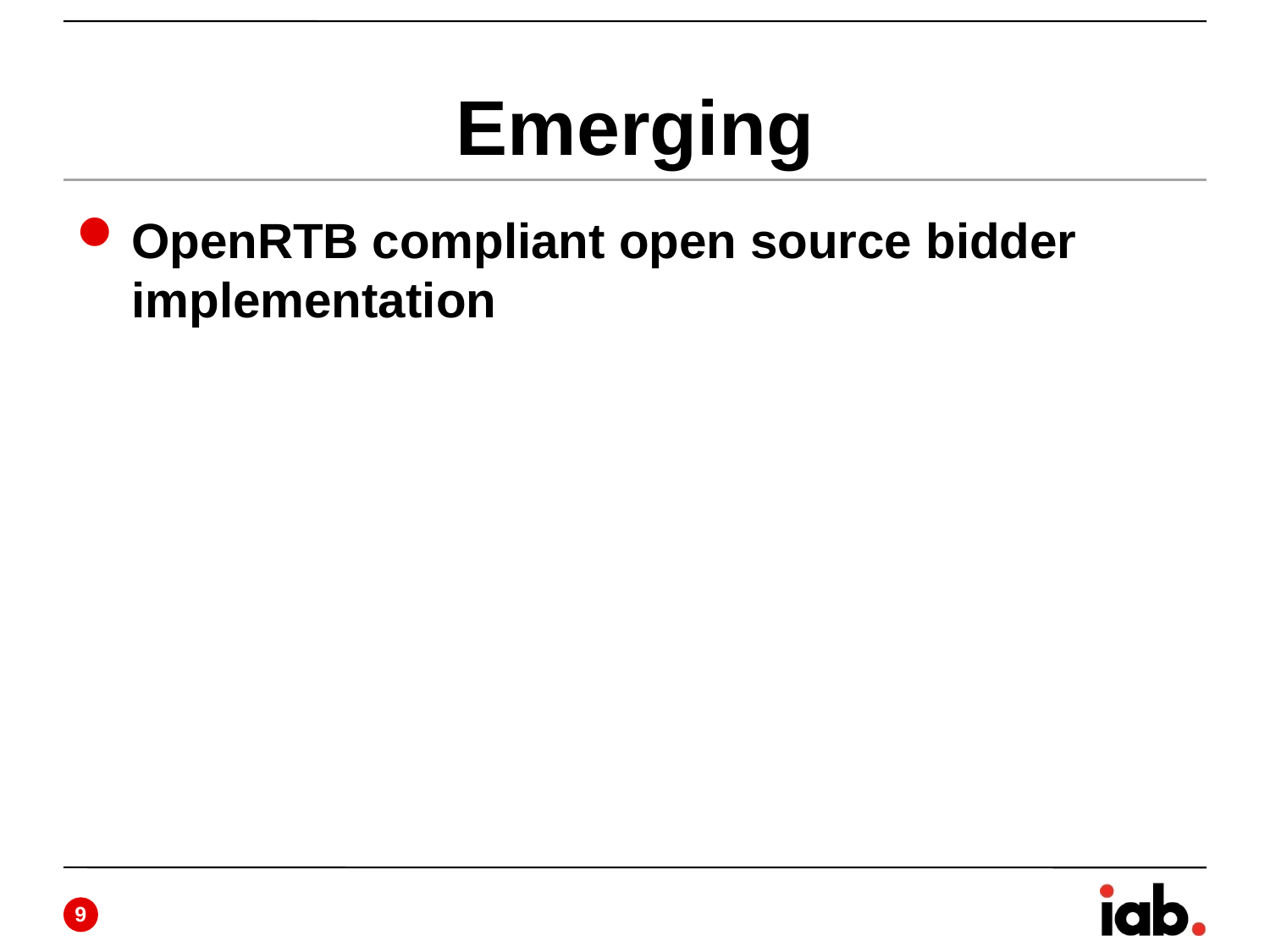

# Emerging
OpenRTB compliant open source bidder implementation
9